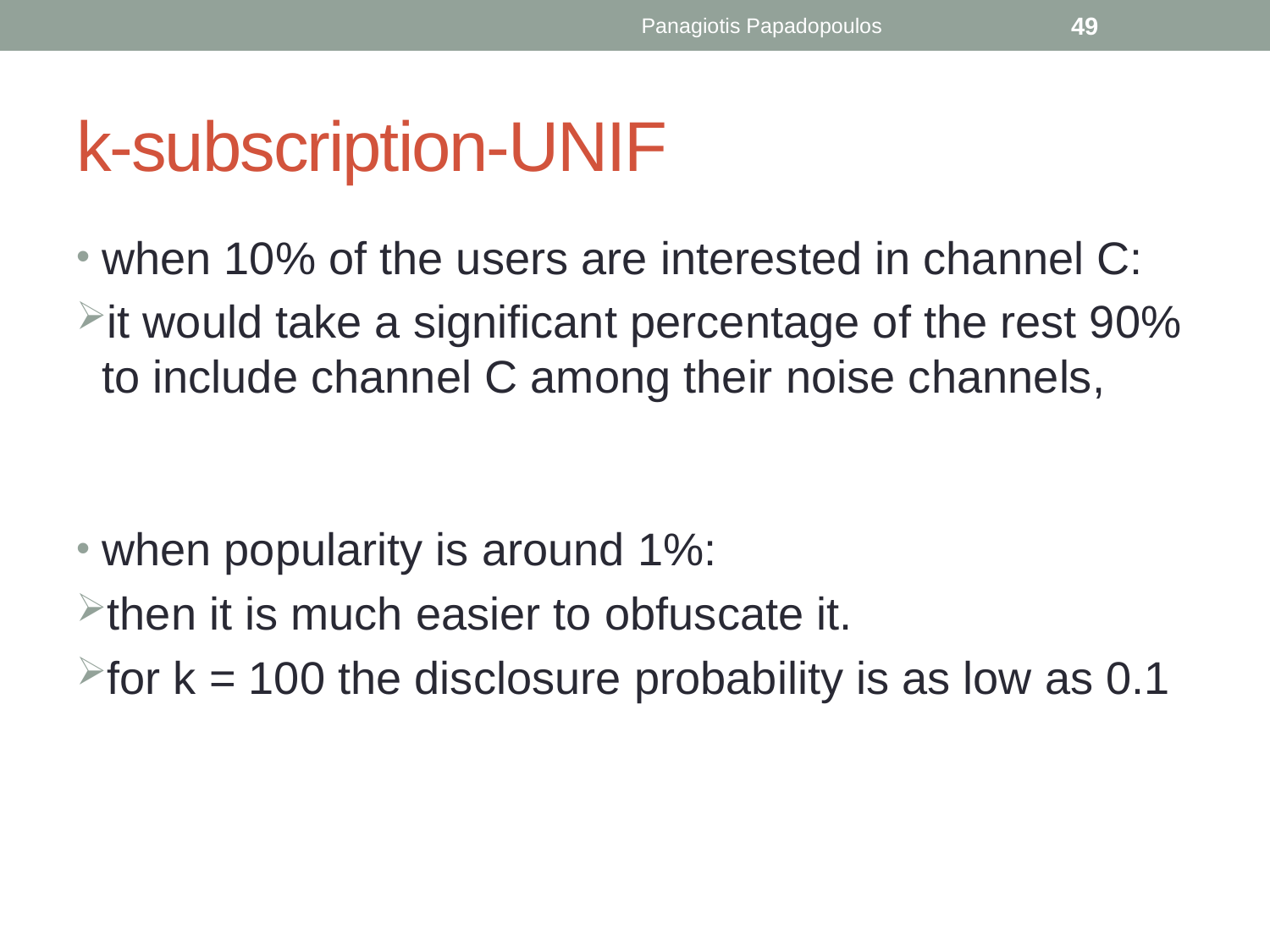

Panagiotis Papadopoulos
49
# k-subscription-UNIF
when 10% of the users are interested in channel C:
it would take a significant percentage of the rest 90% to include channel C among their noise channels,

when popularity is around 1%:
then it is much easier to obfuscate it.
for k = 100 the disclosure probability is as low as 0.1